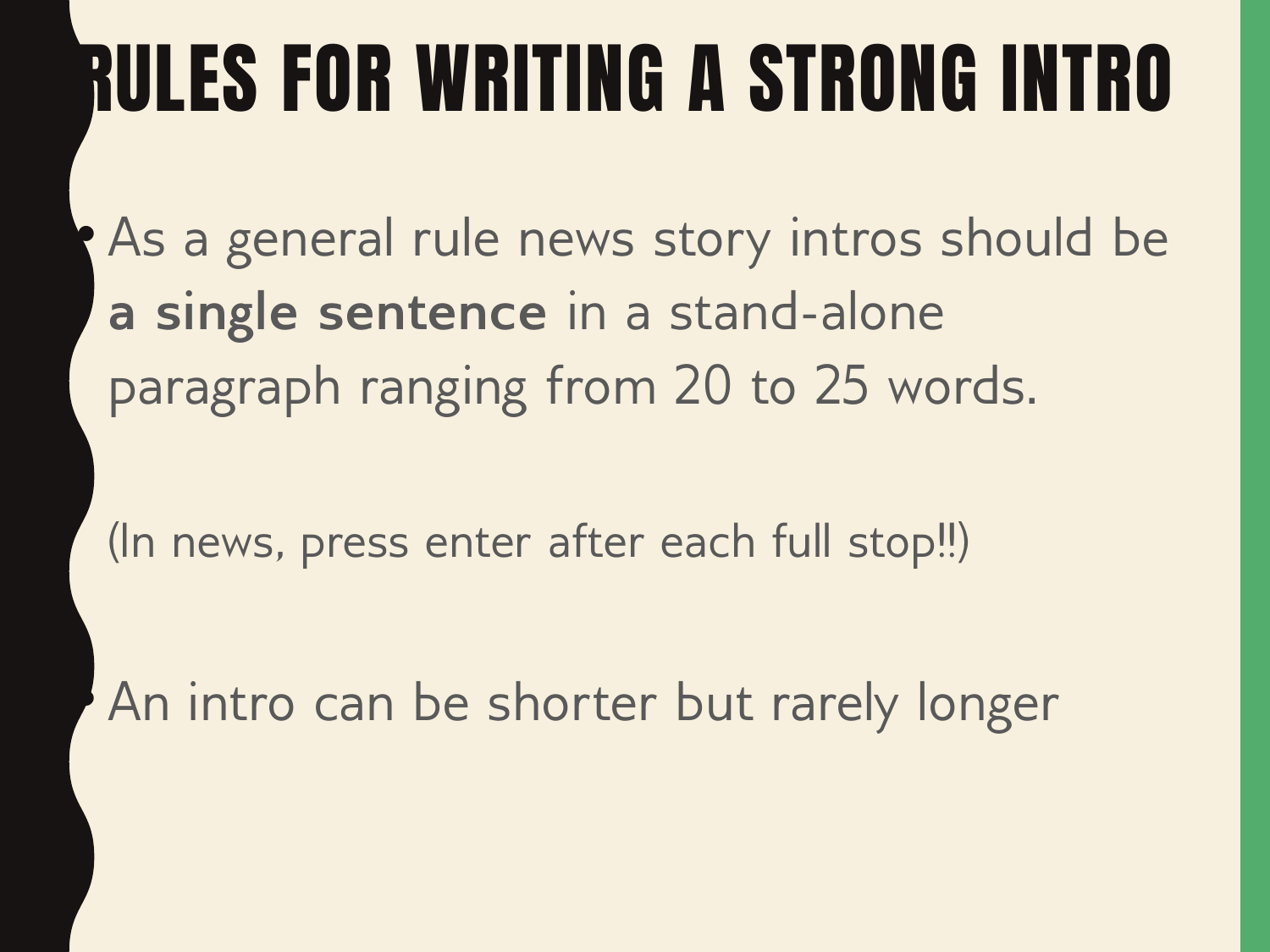

# Rules for writing a strong intro
As a general rule news story intros should be a single sentence in a stand-alone paragraph ranging from 20 to 25 words.
(In news, press enter after each full stop!!)

An intro can be shorter but rarely longer